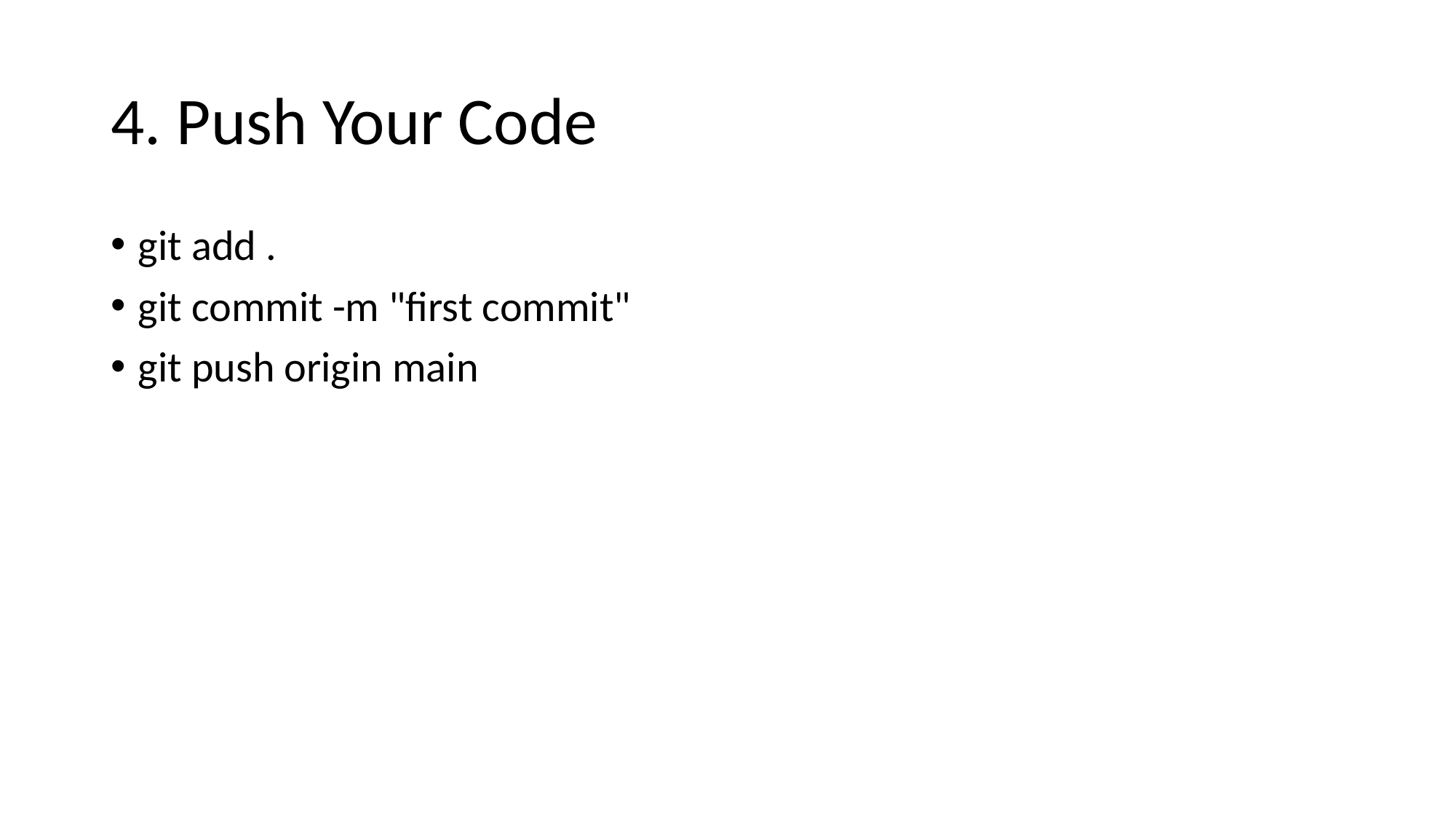

# 4. Push Your Code
git add .
git commit -m "first commit"
git push origin main